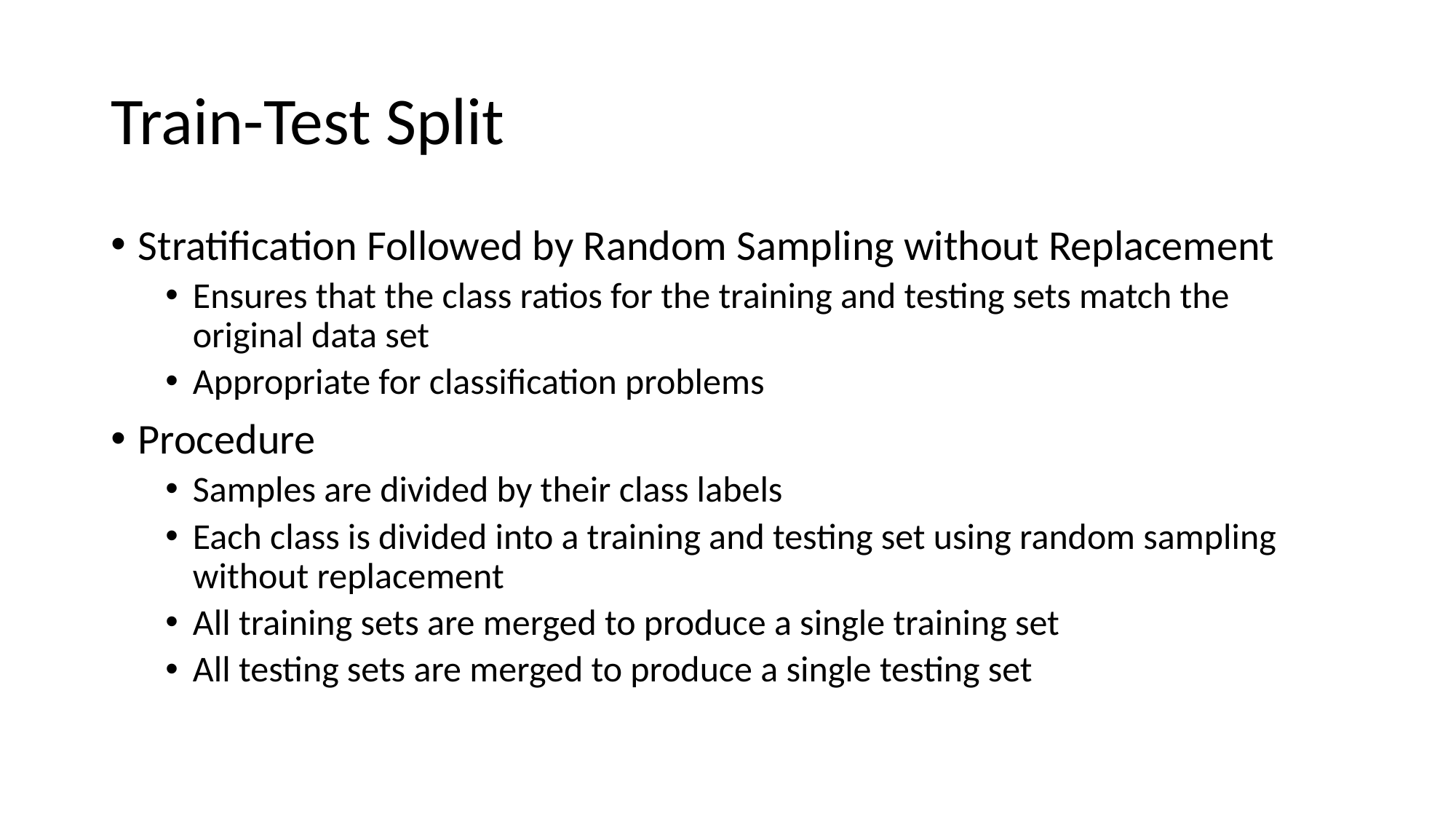

# Train-Test Split
Stratification Followed by Random Sampling without Replacement
Ensures that the class ratios for the training and testing sets match the original data set
Appropriate for classification problems
Procedure
Samples are divided by their class labels
Each class is divided into a training and testing set using random sampling without replacement
All training sets are merged to produce a single training set
All testing sets are merged to produce a single testing set